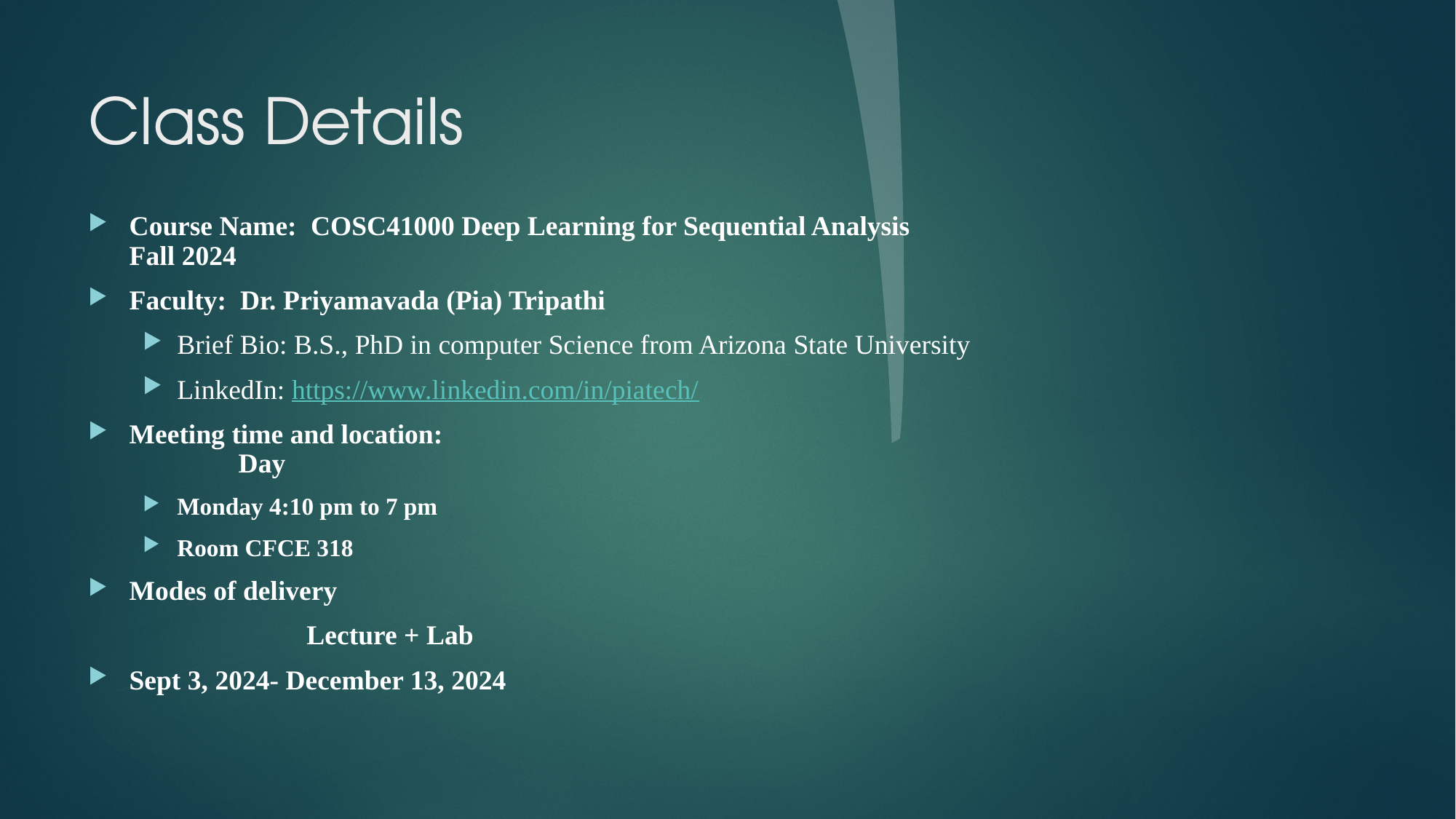

# Class Details
Course Name:  COSC41000 Deep Learning for Sequential Analysis
Fall 2024
Faculty:  Dr. Priyamavada (Pia) Tripathi
Brief Bio: B.S., PhD in computer Science from Arizona State University
LinkedIn: https://www.linkedin.com/in/piatech/
Meeting time and location:
	Day
Monday 4:10 pm to 7 pm
Room CFCE 318
Modes of delivery
		Lecture + Lab
Sept 3, 2024- December 13, 2024